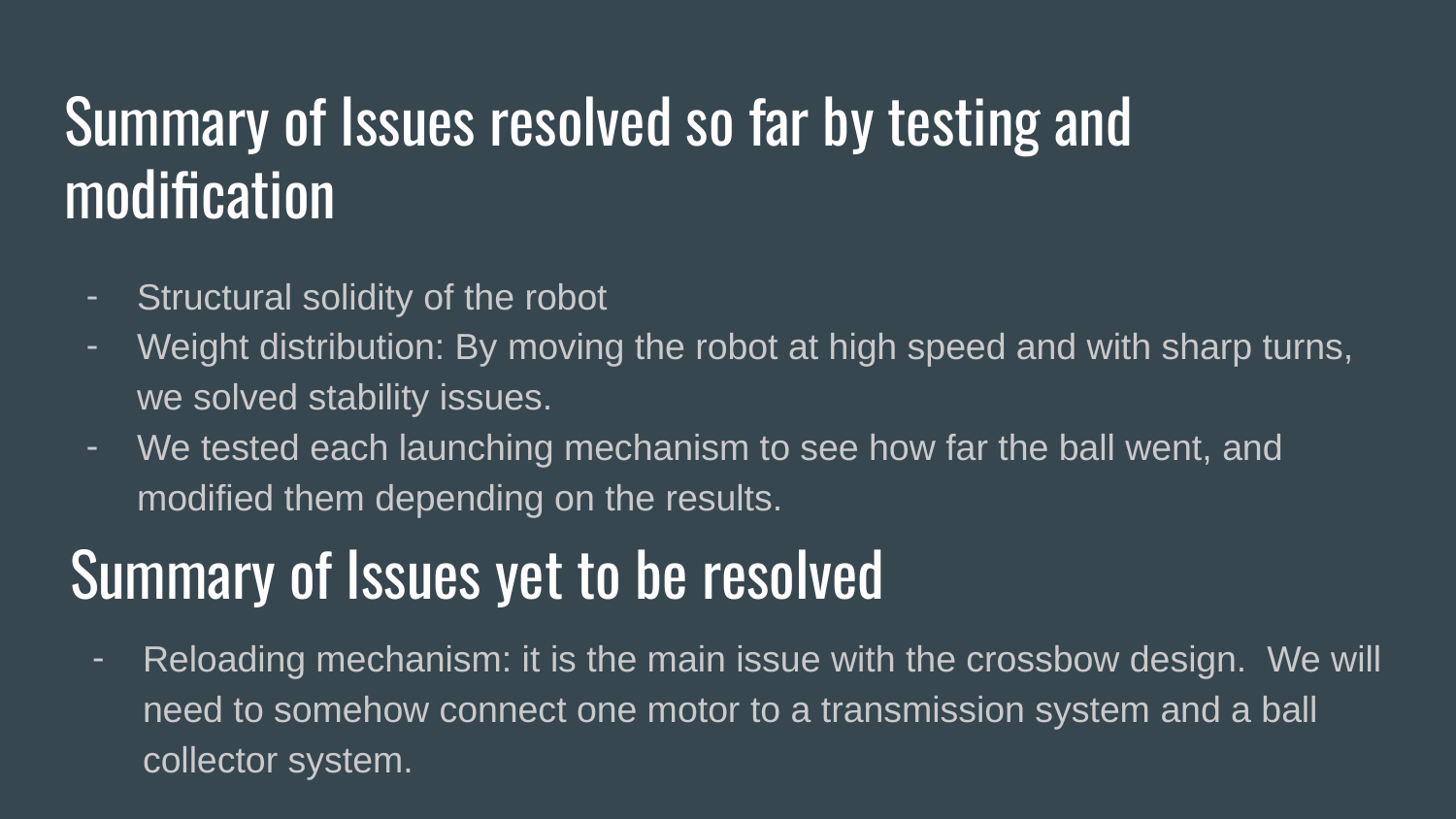

# Summary of Issues resolved so far by testing and modification
Structural solidity of the robot
Weight distribution: By moving the robot at high speed and with sharp turns, we solved stability issues.
We tested each launching mechanism to see how far the ball went, and modified them depending on the results.
Summary of Issues yet to be resolved
Reloading mechanism: it is the main issue with the crossbow design.  We will need to somehow connect one motor to a transmission system and a ball collector system.